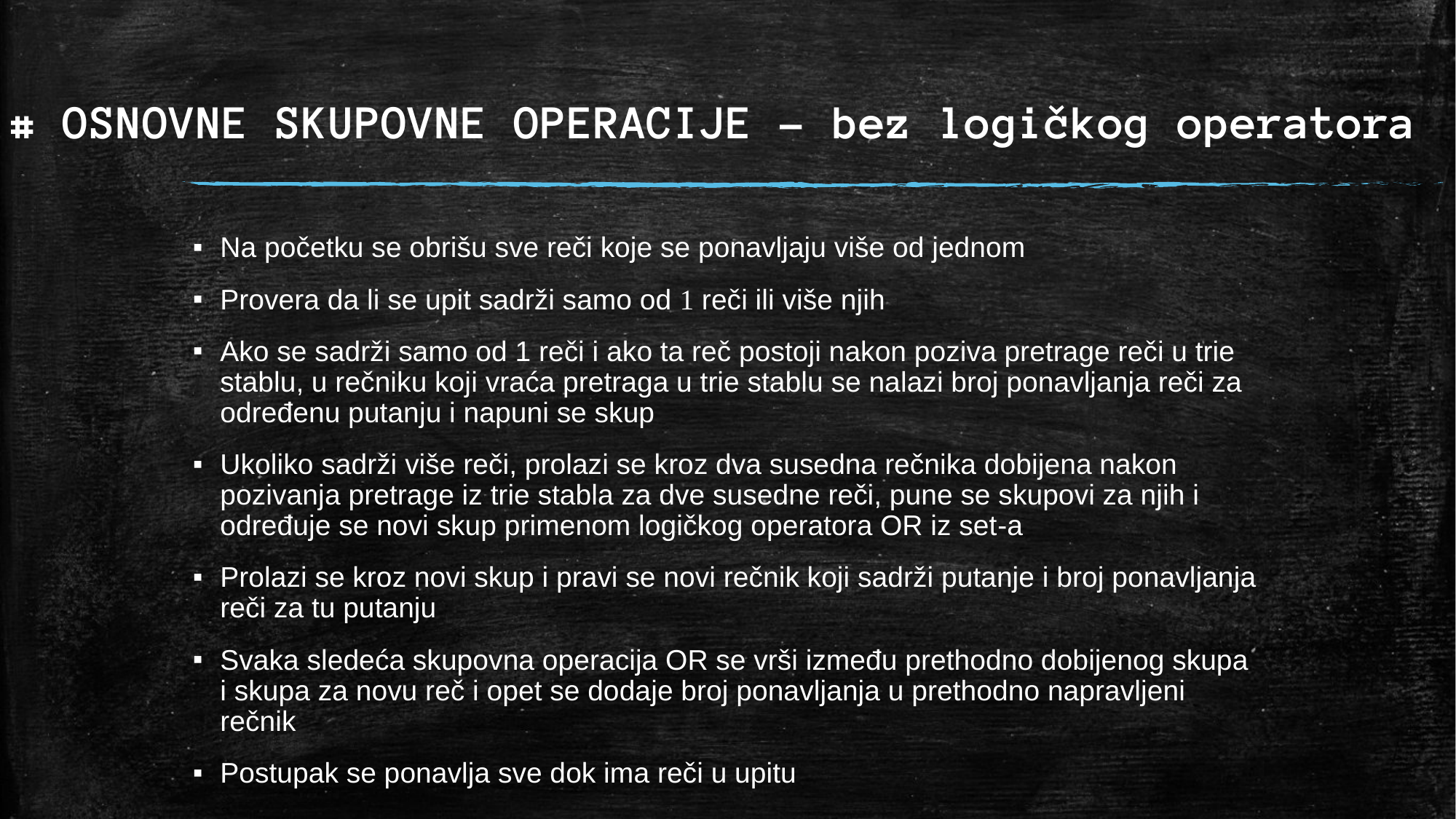

# # OSNOVNE SKUPOVNE OPERACIJE – bez logičkog operatora
Na početku se obrišu sve reči koje se ponavljaju više od jednom
Provera da li se upit sadrži samo od 1 reči ili više njih
Ako se sadrži samo od 1 reči i ako ta reč postoji nakon poziva pretrage reči u trie stablu, u rečniku koji vraća pretraga u trie stablu se nalazi broj ponavljanja reči za određenu putanju i napuni se skup
Ukoliko sadrži više reči, prolazi se kroz dva susedna rečnika dobijena nakon pozivanja pretrage iz trie stabla za dve susedne reči, pune se skupovi za njih i određuje se novi skup primenom logičkog operatora OR iz set-a
Prolazi se kroz novi skup i pravi se novi rečnik koji sadrži putanje i broj ponavljanja reči za tu putanju
Svaka sledeća skupovna operacija OR se vrši između prethodno dobijenog skupa i skupa za novu reč i opet se dodaje broj ponavljanja u prethodno napravljeni rečnik
Postupak se ponavlja sve dok ima reči u upitu